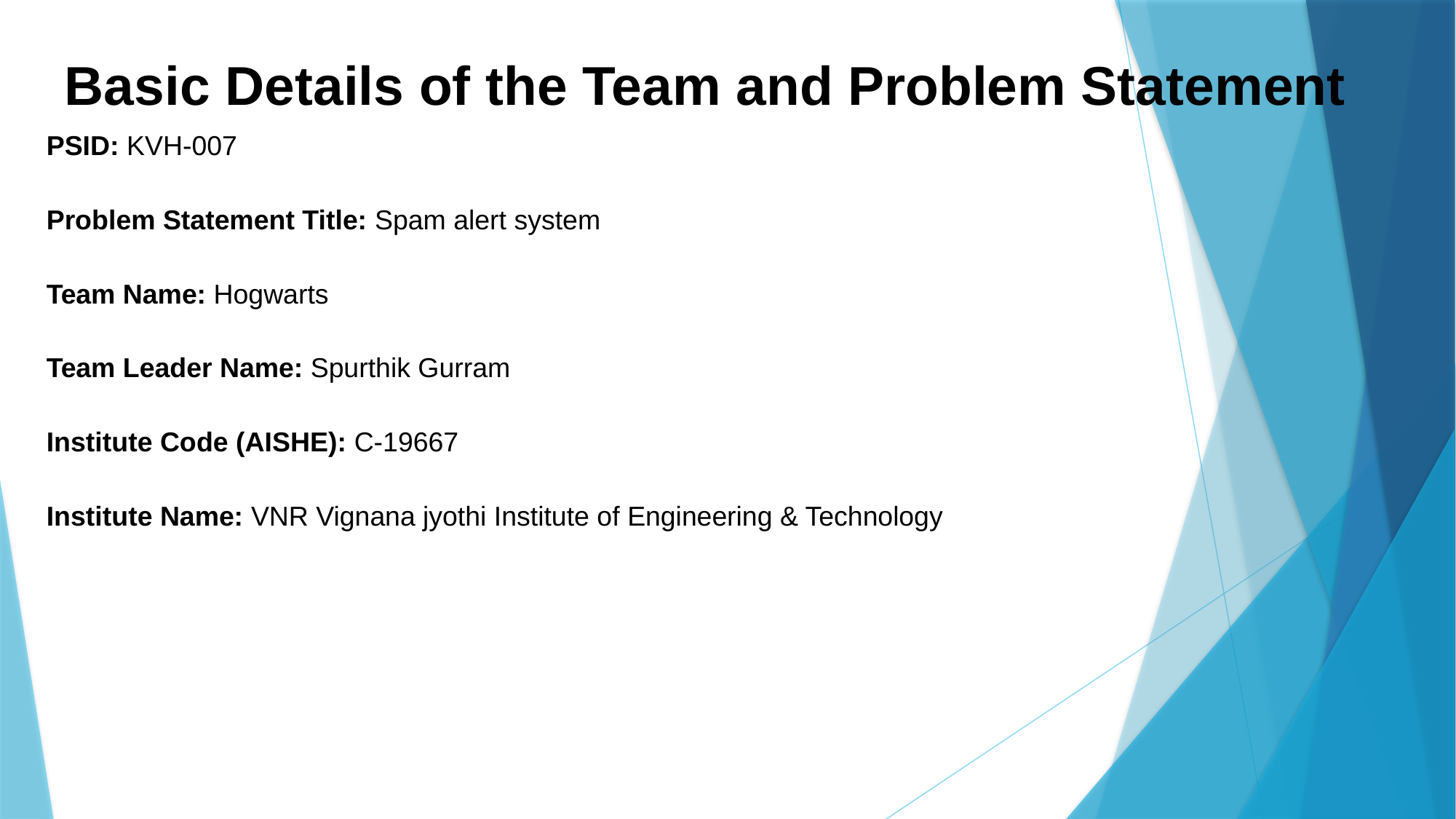

# Basic Details of the Team and Problem Statement
PSID: KVH-007
Problem Statement Title: Spam alert system
Team Name: Hogwarts
Team Leader Name: Spurthik Gurram
Institute Code (AISHE): C-19667
Institute Name: VNR Vignana jyothi Institute of Engineering & Technology